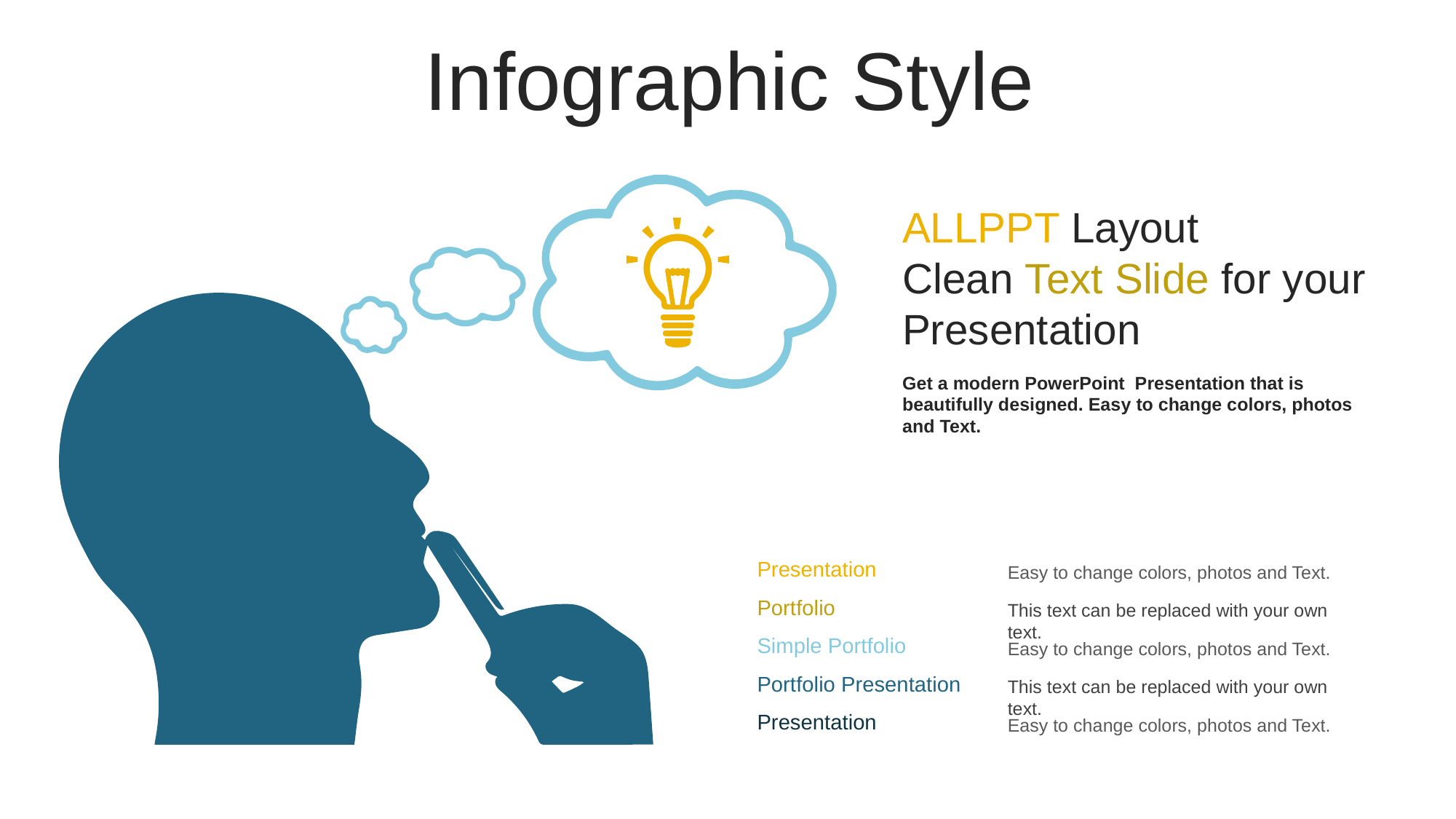

Infographic Style

ALLPPT Layout
Clean Text Slide for your Presentation

Get a modern PowerPoint  Presentation that is beautifully designed. Easy to change colors, photos and Text.
Presentation
Easy to change colors, photos and Text.
Portfolio
This text can be replaced with your own text.
Simple Portfolio
Easy to change colors, photos and Text.
Portfolio Presentation
This text can be replaced with your own text.
Presentation
Easy to change colors, photos and Text.